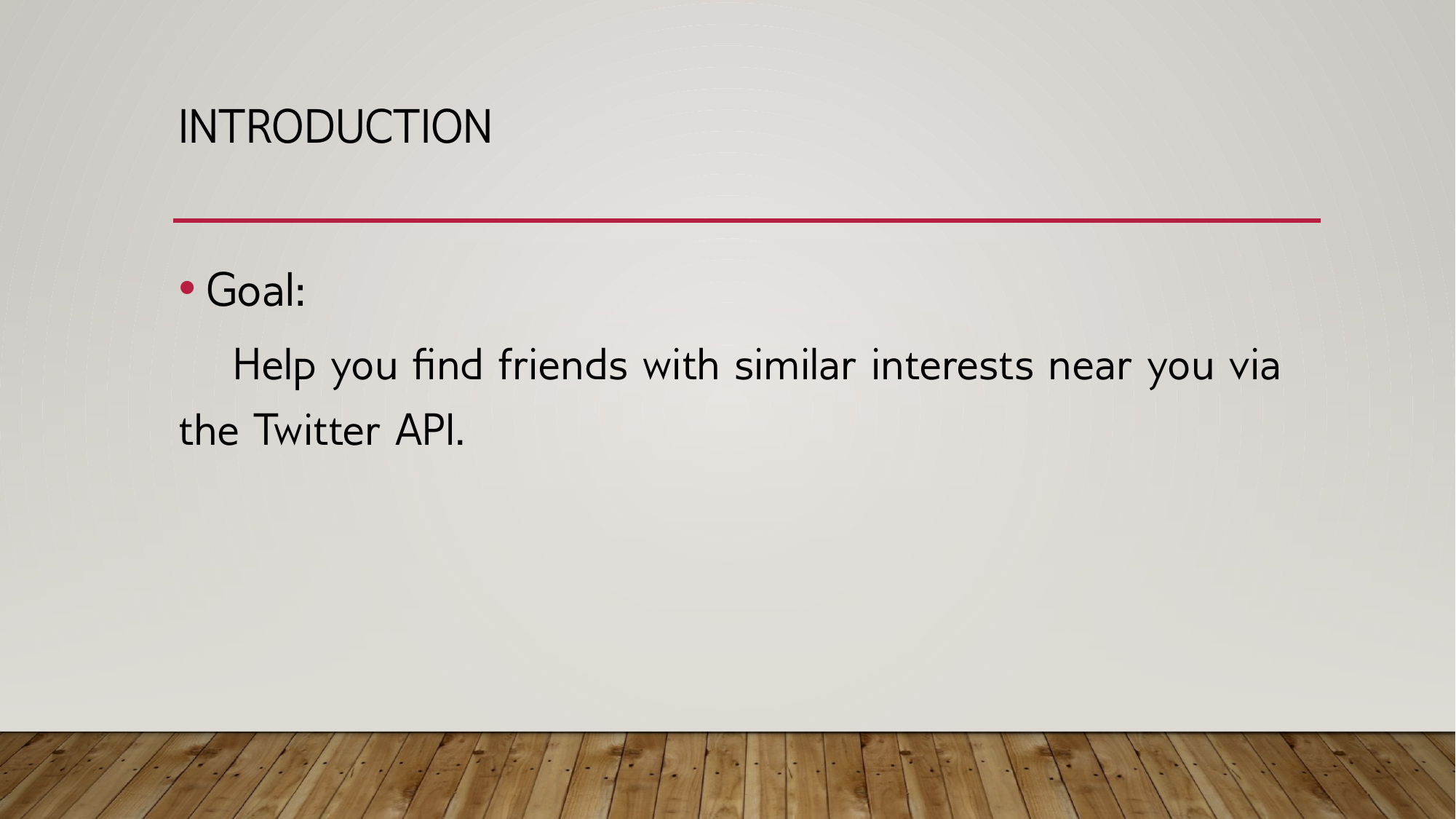

# Introduction
Goal:
Help you find friends with similar interests near you via the Twitter API.